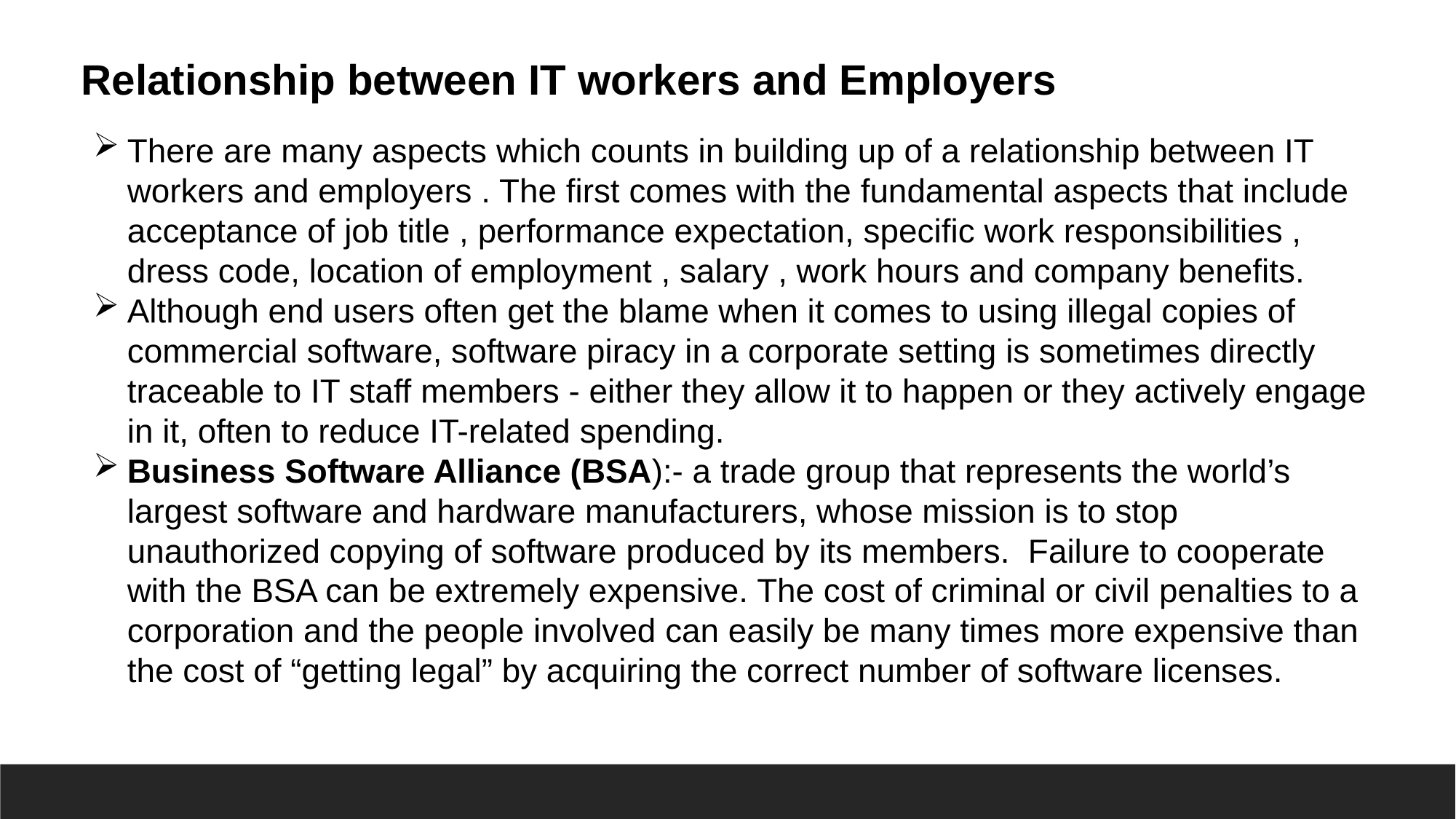

Relationship between IT workers and Employers
There are many aspects which counts in building up of a relationship between IT workers and employers . The first comes with the fundamental aspects that include acceptance of job title , performance expectation, specific work responsibilities , dress code, location of employment , salary , work hours and company benefits.
Although end users often get the blame when it comes to using illegal copies of commercial software, software piracy in a corporate setting is sometimes directly traceable to IT staff members - either they allow it to happen or they actively engage in it, often to reduce IT-related spending.
Business Software Alliance (BSA):- a trade group that represents the world’s largest software and hardware manufacturers, whose mission is to stop unauthorized copying of software produced by its members.  Failure to cooperate with the BSA can be extremely expensive. The cost of criminal or civil penalties to a corporation and the people involved can easily be many times more expensive than the cost of “getting legal” by acquiring the correct number of software licenses.